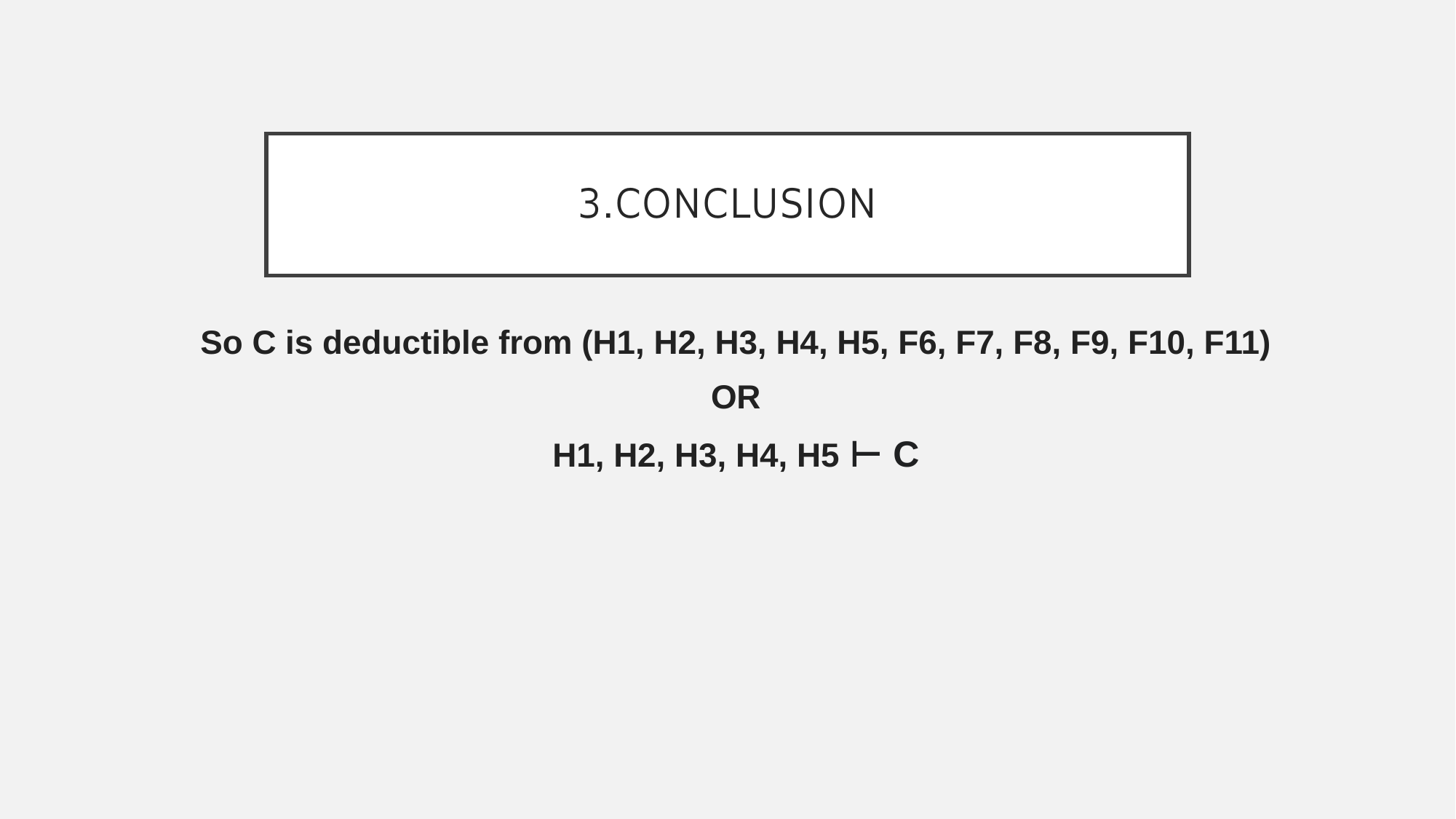

# 3.Conclusion
So C is deductible from (H1, H2, H3, H4, H5, F6, F7, F8, F9, F10, F11)
OR
H1, H2, H3, H4, H5 ⊢ C